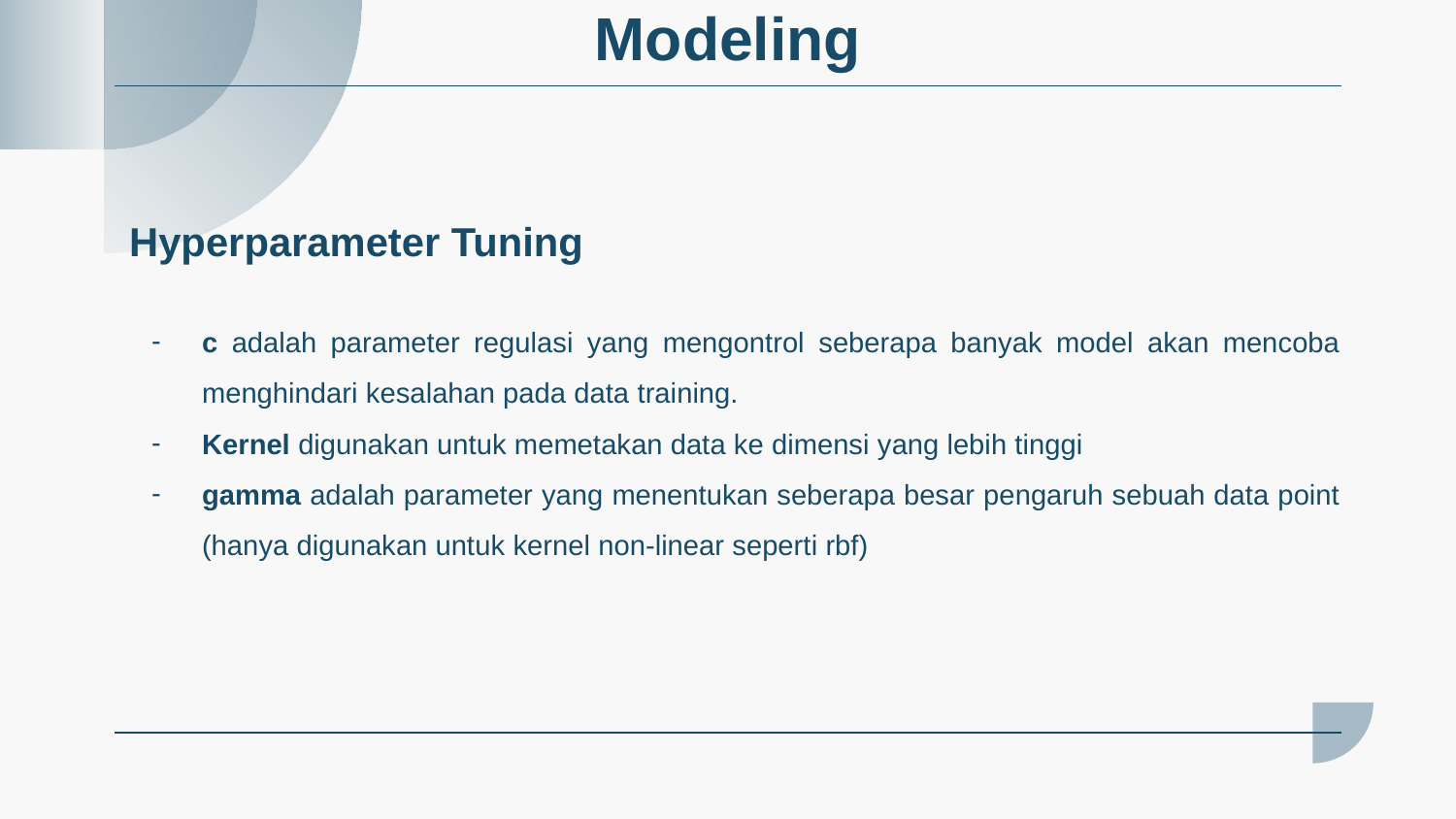

# Modeling

Hyperparameter Tuning

c adalah parameter regulasi yang mengontrol seberapa banyak model akan mencoba menghindari kesalahan pada data training.
Kernel digunakan untuk memetakan data ke dimensi yang lebih tinggi
gamma adalah parameter yang menentukan seberapa besar pengaruh sebuah data point (hanya digunakan untuk kernel non-linear seperti rbf)